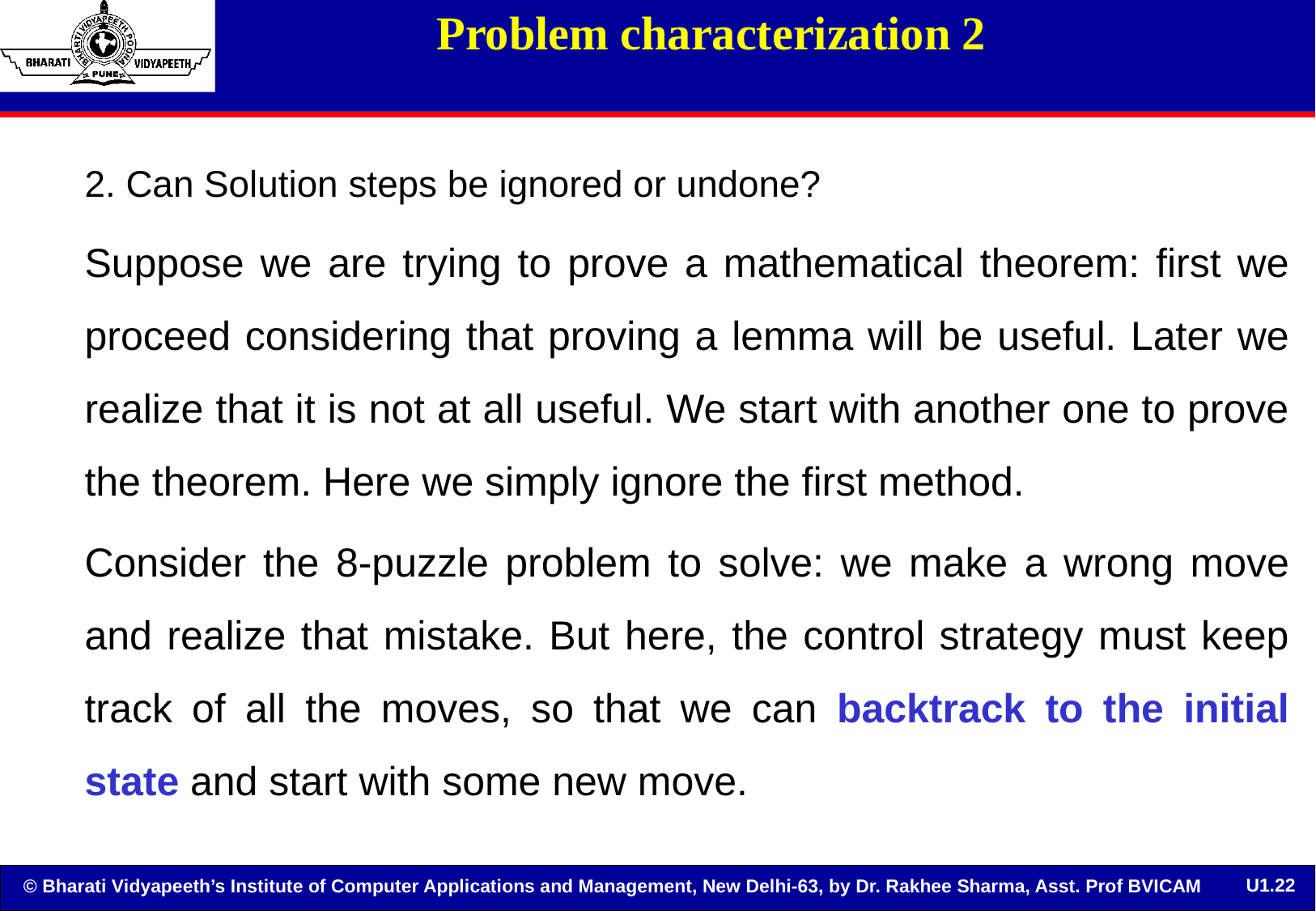

# Problem characterization 2
2. Can Solution steps be ignored or undone?
Suppose we are trying to prove a mathematical theorem: first we proceed considering that proving a lemma will be useful. Later we realize that it is not at all useful. We start with another one to prove the theorem. Here we simply ignore the first method.
Consider the 8-puzzle problem to solve: we make a wrong move and realize that mistake. But here, the control strategy must keep track of all the moves, so that we can backtrack to the initial state and start with some new move.